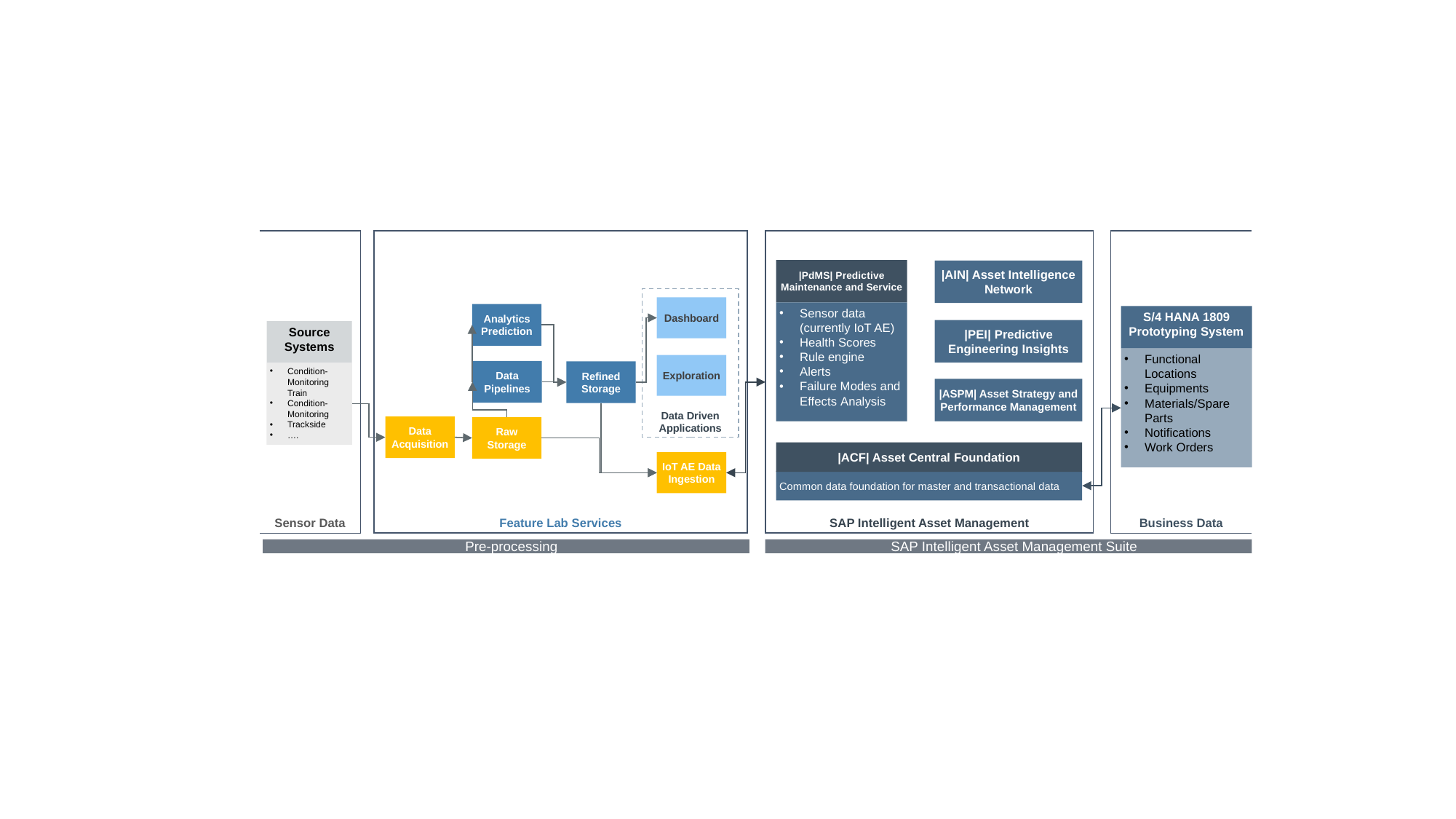

SAP Intelligent Asset Management
Feature Lab Services
Sensor Data
Business Data
|PdMS| Predictive Maintenance and Service
|AIN| Asset Intelligence Network
Data Driven Applications
Dashboard
Sensor data (currently IoT AE)
Health Scores
Rule engine
Alerts
Failure Modes and Effects Analysis

Analytics Prediction
Data Pipelines
Raw Storage
S/4 HANA 1809 Prototyping System
Functional Locations
Equipments
Materials/Spare Parts
Notifications
Work Orders

|PEI| Predictive Engineering Insights
Source Systems
Condition-Monitoring Train
Condition-Monitoring
Trackside
….
Exploration
Refined Storage
|ASPM| Asset Strategy and Performance Management
Data Acquisition
|ACF| Asset Central Foundation
IoT AE Data Ingestion
Common data foundation for master and transactional data
Pre-processing
SAP Intelligent Asset Management Suite